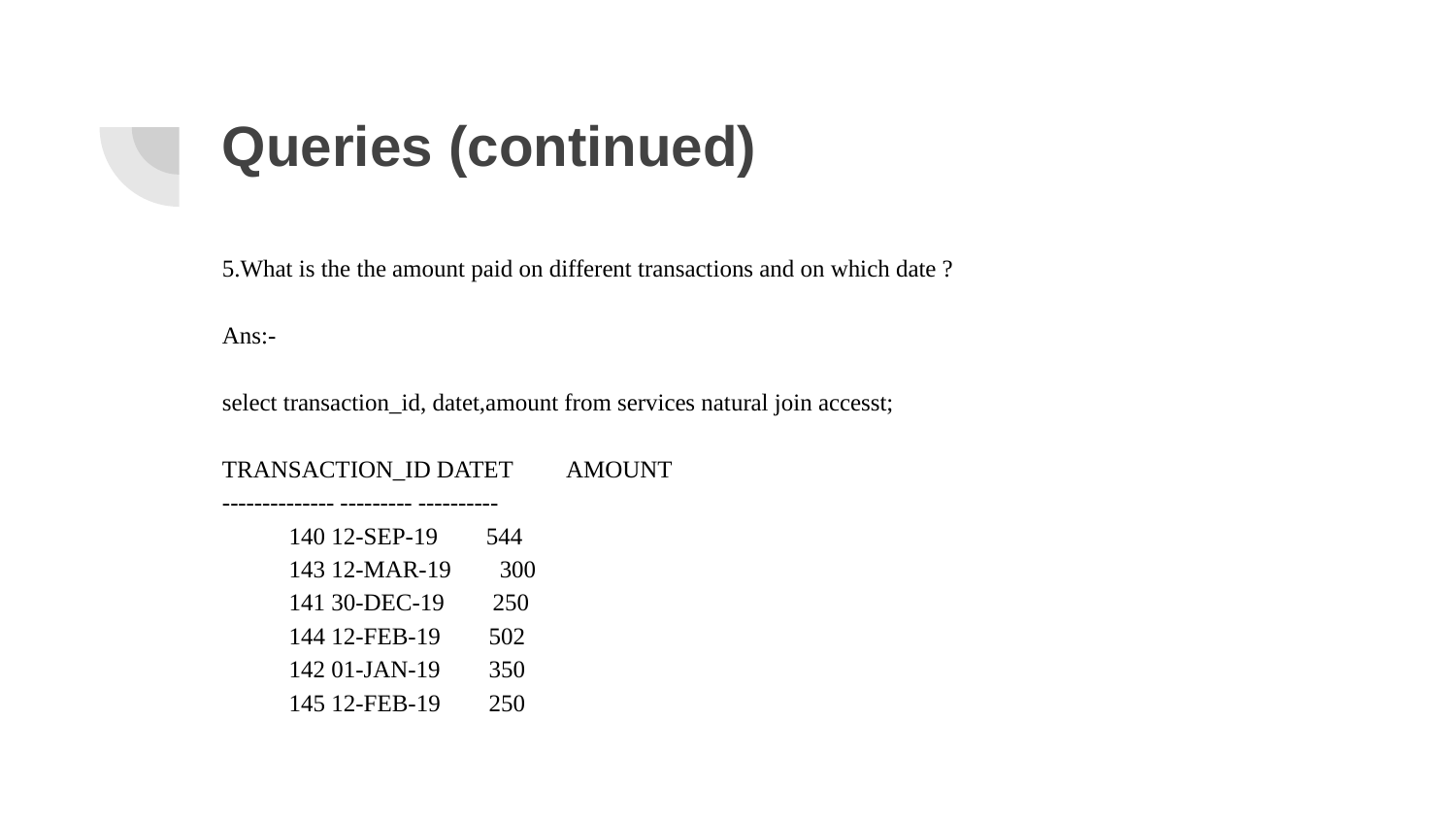

# Queries (continued)
5.What is the the amount paid on different transactions and on which date ?

Ans:-

select transaction_id, datet,amount from services natural join accesst;

TRANSACTION_ID DATET         AMOUNT
-------------- --------- ----------
           140 12-SEP-19        544
           143 12-MAR-19        300
           141 30-DEC-19        250
           144 12-FEB-19        502
           142 01-JAN-19        350
           145 12-FEB-19        250